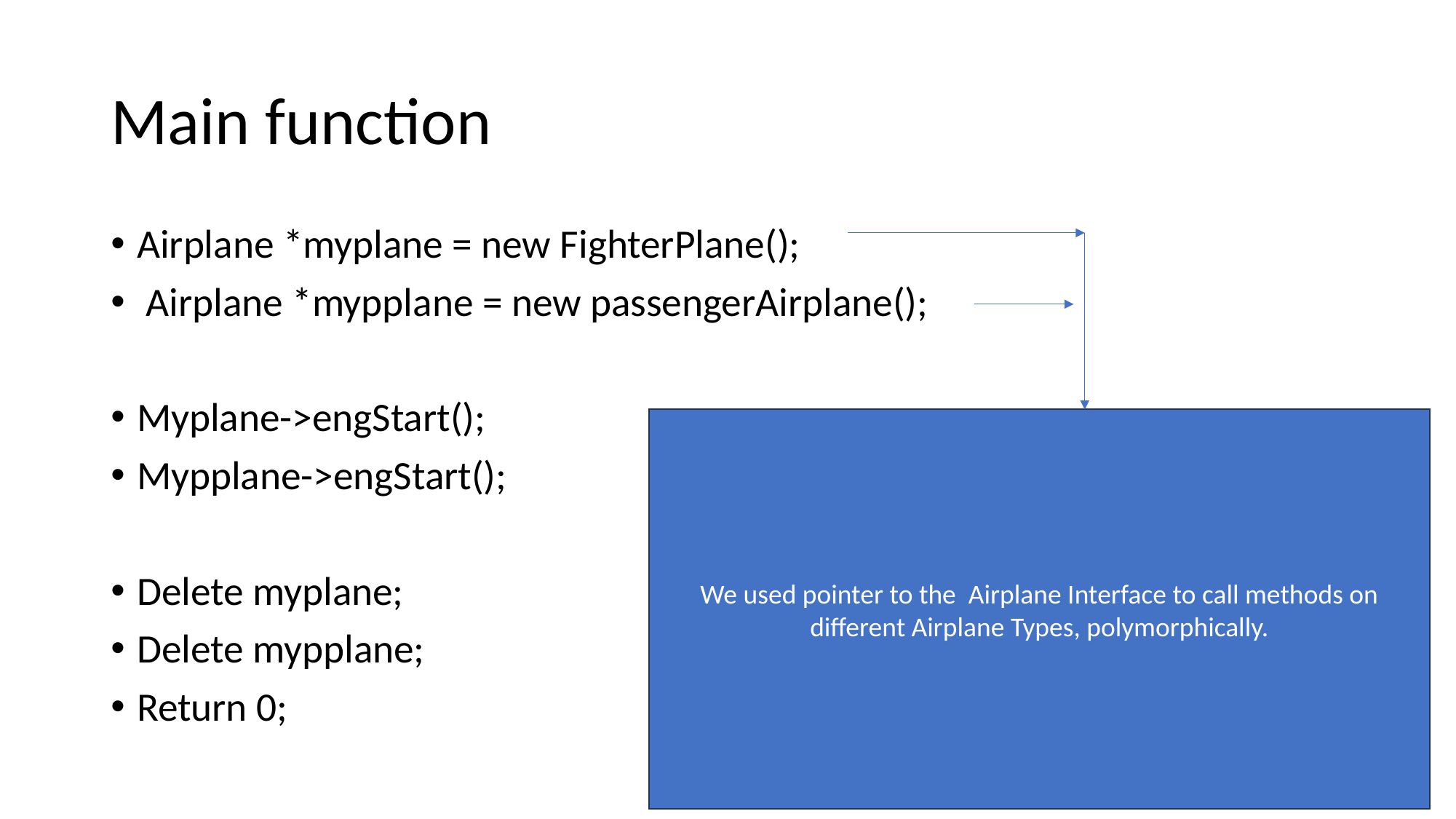

# Main function
Airplane *myplane = new FighterPlane();
 Airplane *mypplane = new passengerAirplane();

Myplane->engStart();
Mypplane->engStart();

Delete myplane;
Delete mypplane;
Return 0;
We used pointer to the  Airplane Interface to call methods on different Airplane Types, polymorphically.